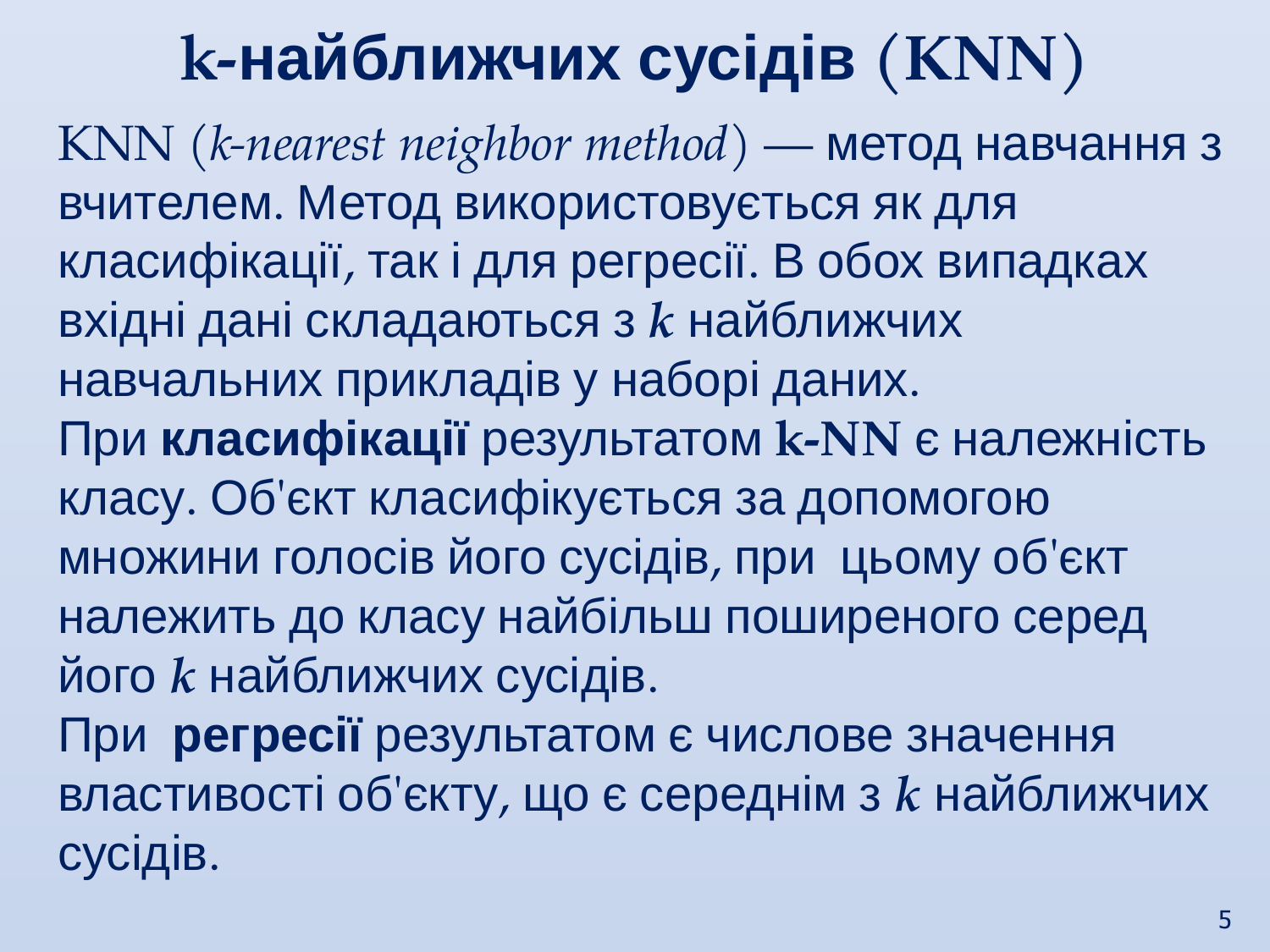

k-найближчих сусідів (KNN)
KNN (k-nearest neighbor method) — метод навчання з вчителем. Метод використовується як для класифікації, так і для регресії. В обох випадках вхідні дані складаються з k найближчих навчальних прикладів у наборі даних. При класифікації результатом k-NN є належність класу. Об'єкт класифікується за допомогою множини голосів його сусідів, при  цьому об'єкт належить до класу найбільш поширеного серед його k найближчих сусідів.
При  регресії результатом є числове значення властивості об'єкту, що є середнім з k найближчих сусідів.
5